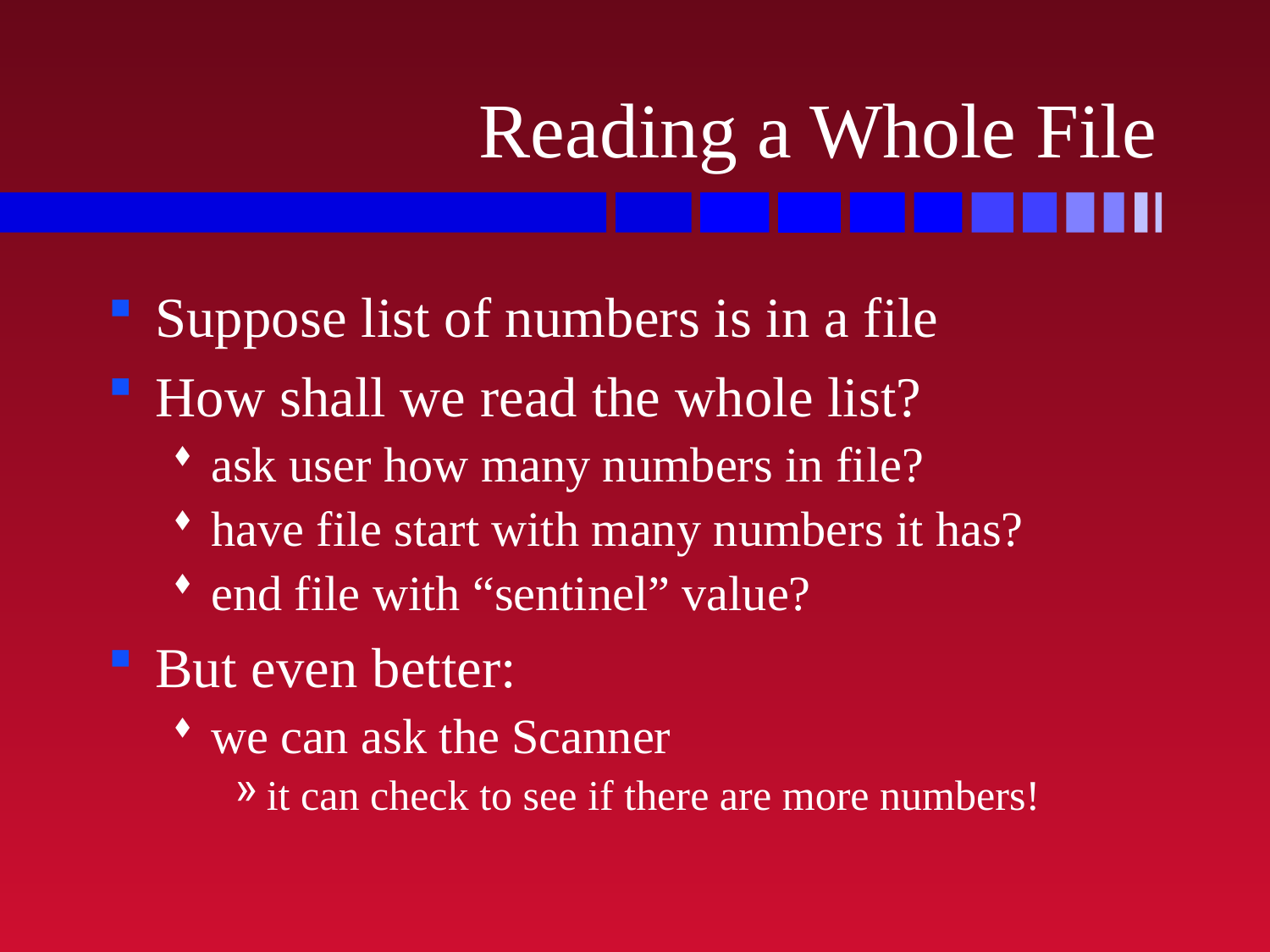

# Reading a Whole File
Suppose list of numbers is in a file
How shall we read the whole list?
ask user how many numbers in file?
have file start with many numbers it has?
end file with “sentinel” value?
But even better:
we can ask the Scanner
it can check to see if there are more numbers!